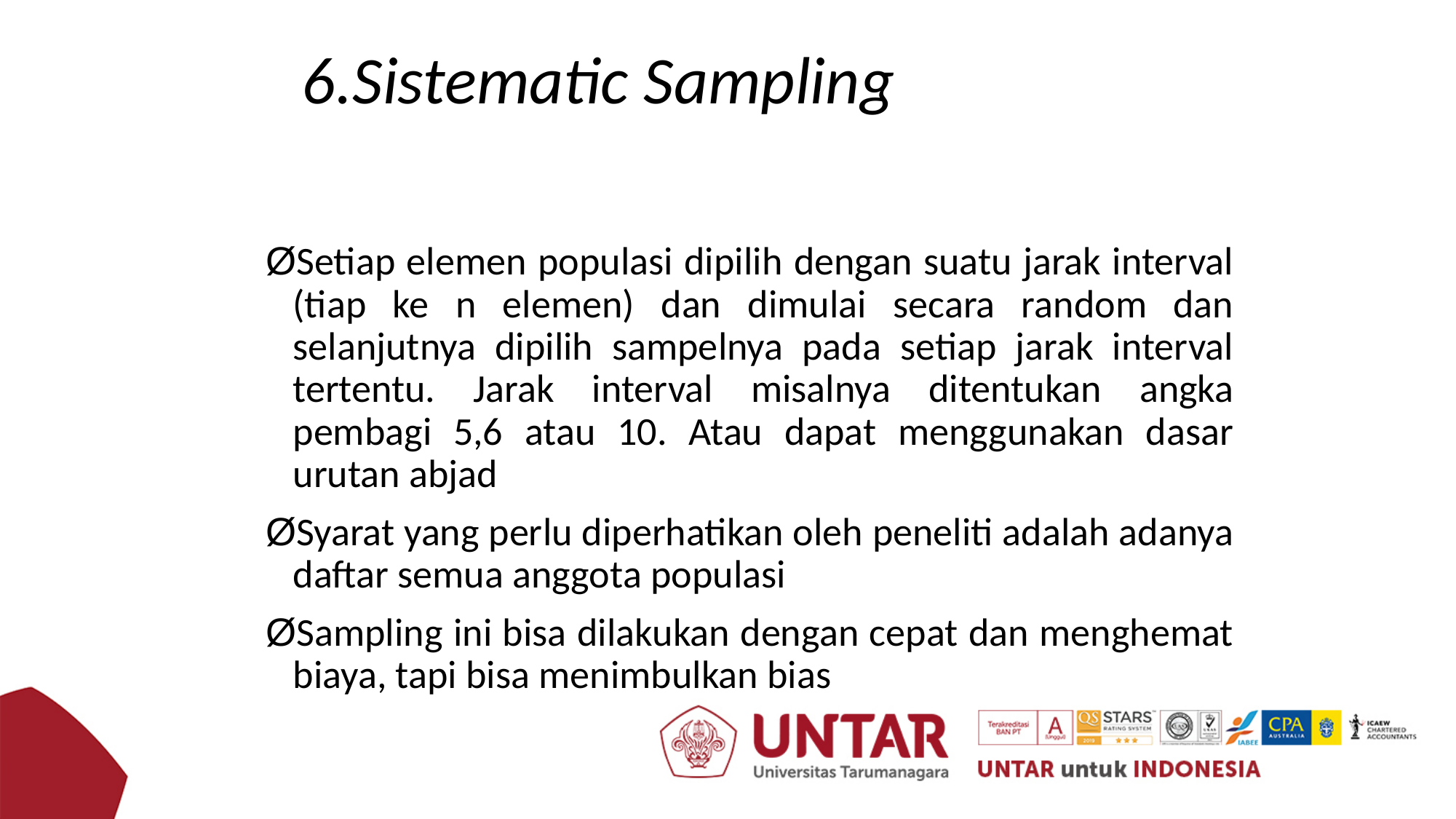

# 6.Sistematic Sampling

ØSetiap elemen populasi dipilih dengan suatu jarak interval (tiap ke n elemen) dan dimulai secara random dan selanjutnya dipilih sampelnya pada setiap jarak interval tertentu. Jarak interval misalnya ditentukan angka pembagi 5,6 atau 10. Atau dapat menggunakan dasar urutan abjad
ØSyarat yang perlu diperhatikan oleh peneliti adalah adanya daftar semua anggota populasi
ØSampling ini bisa dilakukan dengan cepat dan menghemat biaya, tapi bisa menimbulkan bias